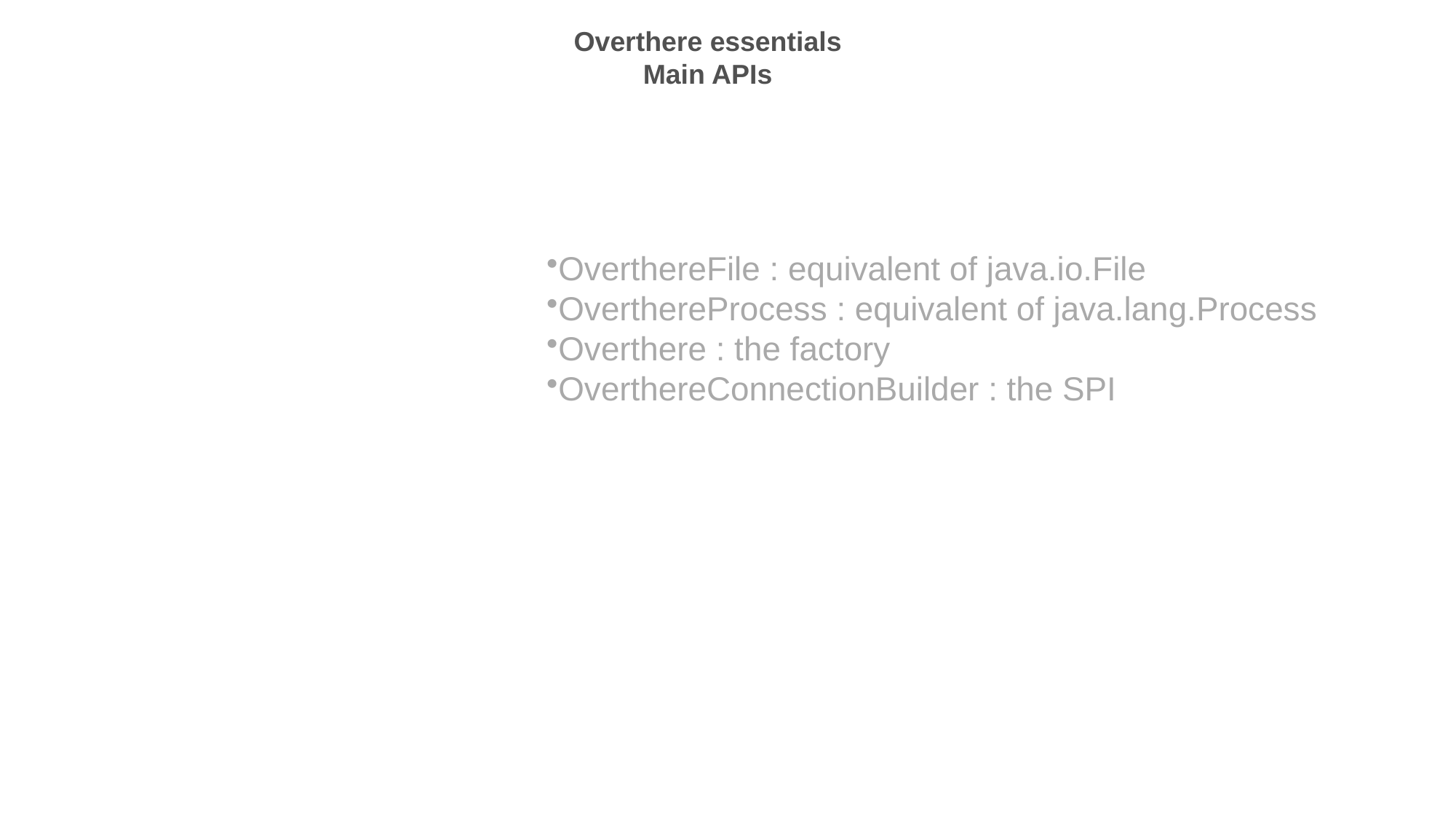

Overthere essentials
Main APIs

OverthereFile : equivalent of java.io.File
OverthereProcess : equivalent of java.lang.Process
Overthere : the factory
OverthereConnectionBuilder : the SPI